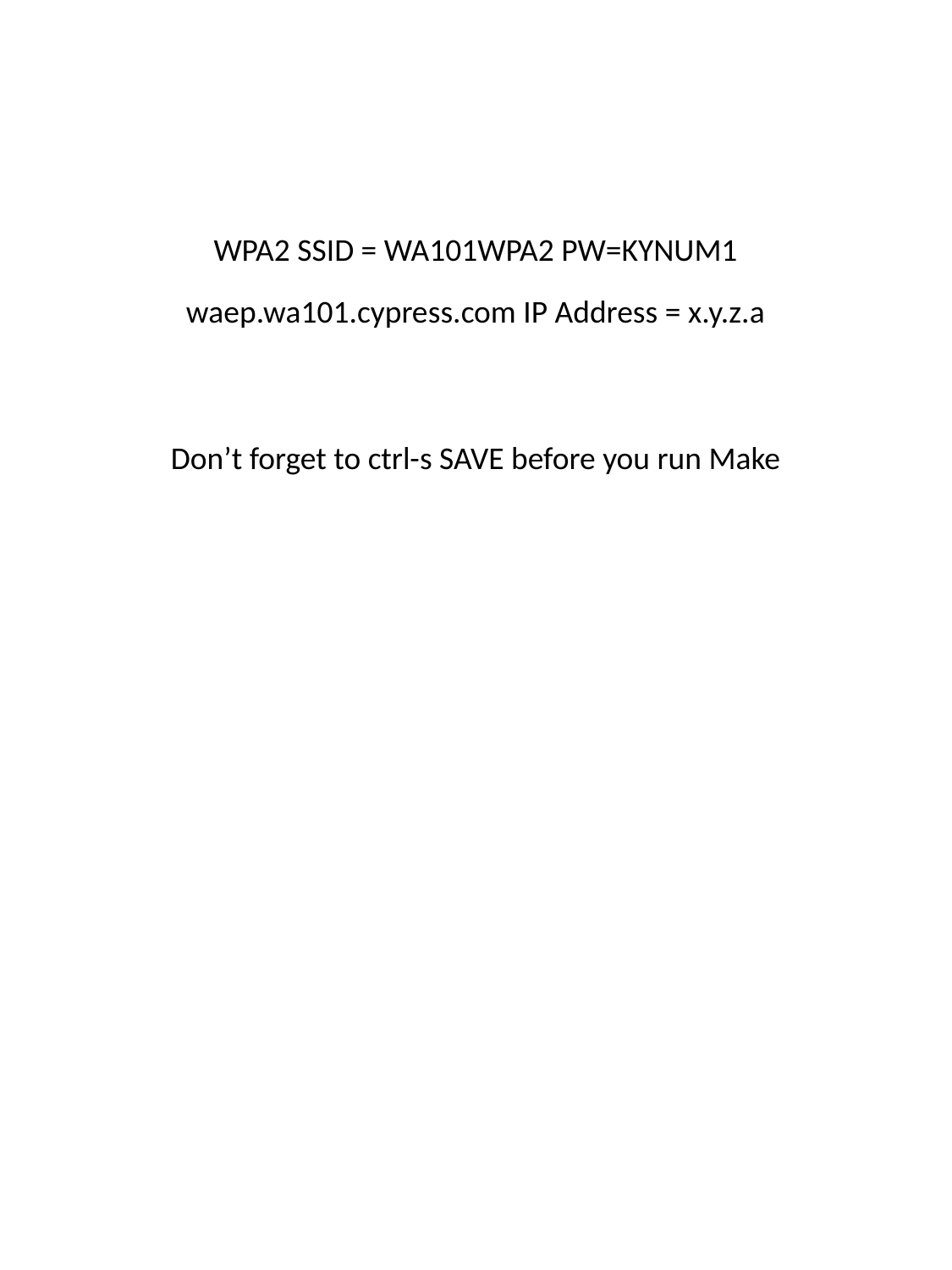

WPA2 SSID = WA101WPA2 PW=KYNUM1
waep.wa101.cypress.com IP Address = x.y.z.a
Don’t forget to ctrl-s SAVE before you run Make